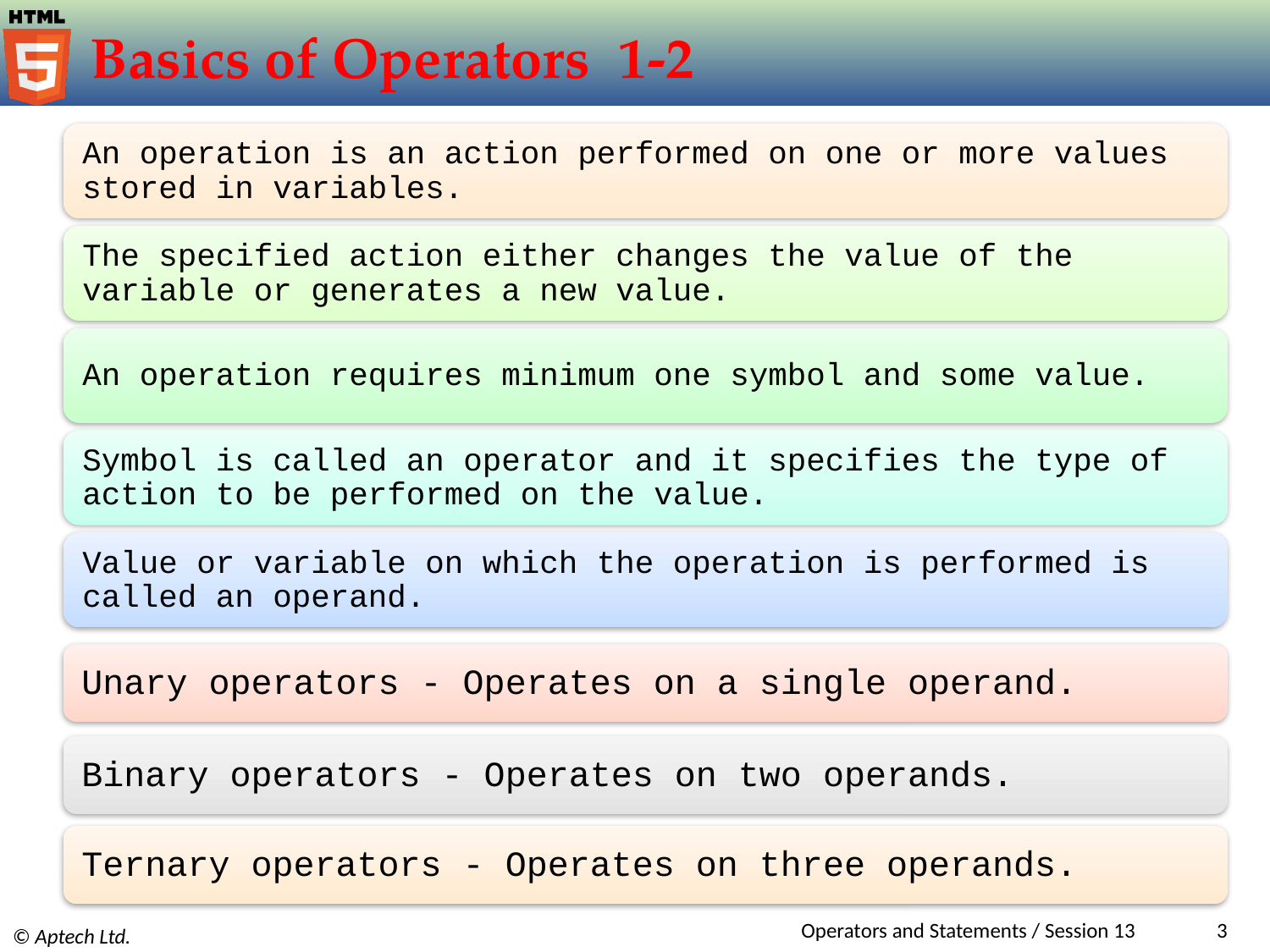

# Basics of Operators  1-2
An operation is an action performed on one or more values stored in variables.
The specified action either changes the value of the variable or generates a new value.
An operation requires minimum one symbol and some value.
Symbol is called an operator and it specifies the type of action to be performed on the value.
Value or variable on which the operation is performed is called an operand.
Unary operators - Operates on a single operand.
Binary operators - Operates on two operands.
Ternary operators - Operates on three operands.
Operators and Statements / Session 13
3